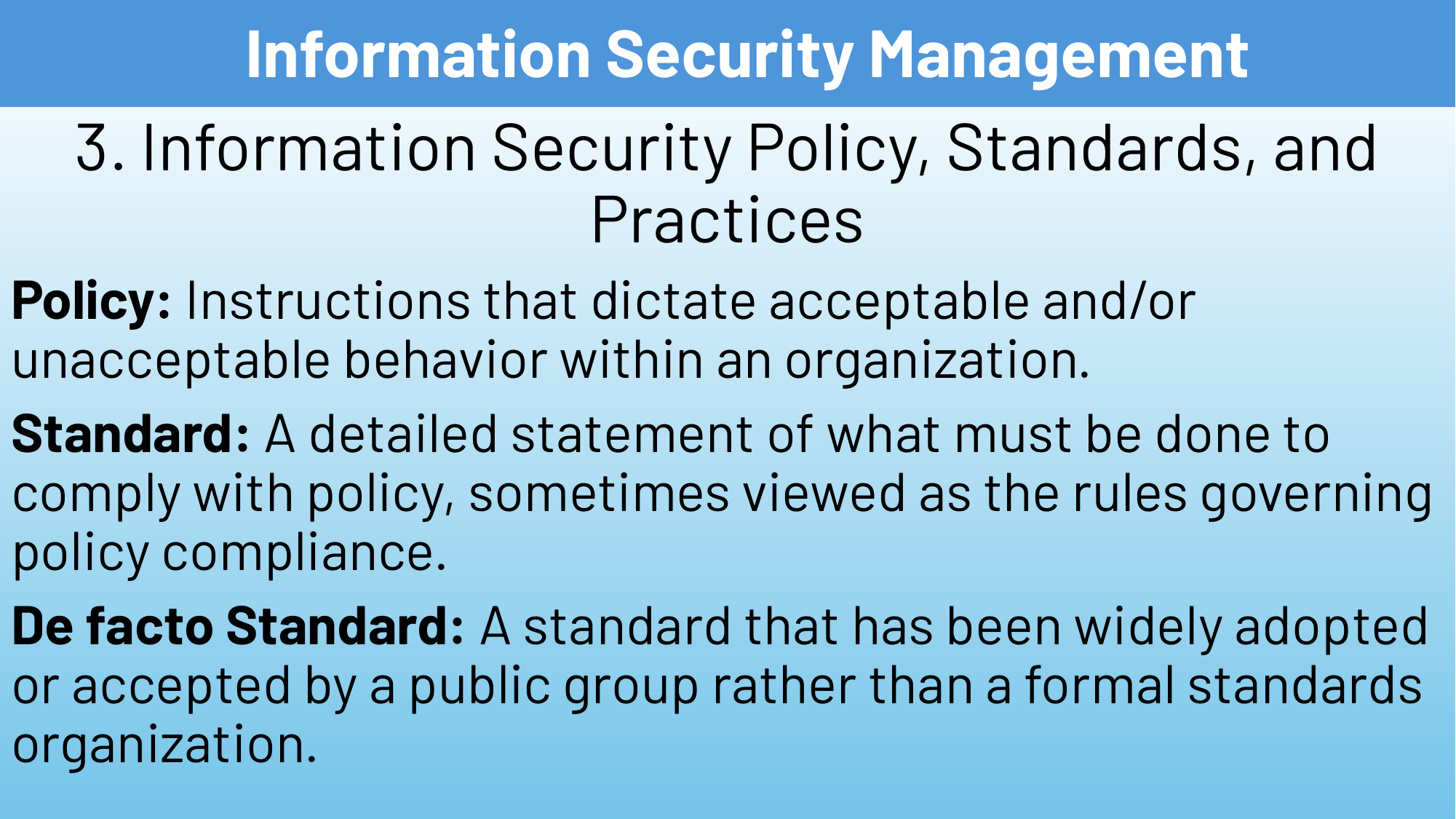

Information Security Management
3. Information Security Policy, Standards, and Practices
Policy: Instructions that dictate acceptable and/or unacceptable behavior within an organization.
Standard: A detailed statement of what must be done to comply with policy, sometimes viewed as the rules governing policy compliance.
De facto Standard: A standard that has been widely adopted or accepted by a public group rather than a formal standards organization.